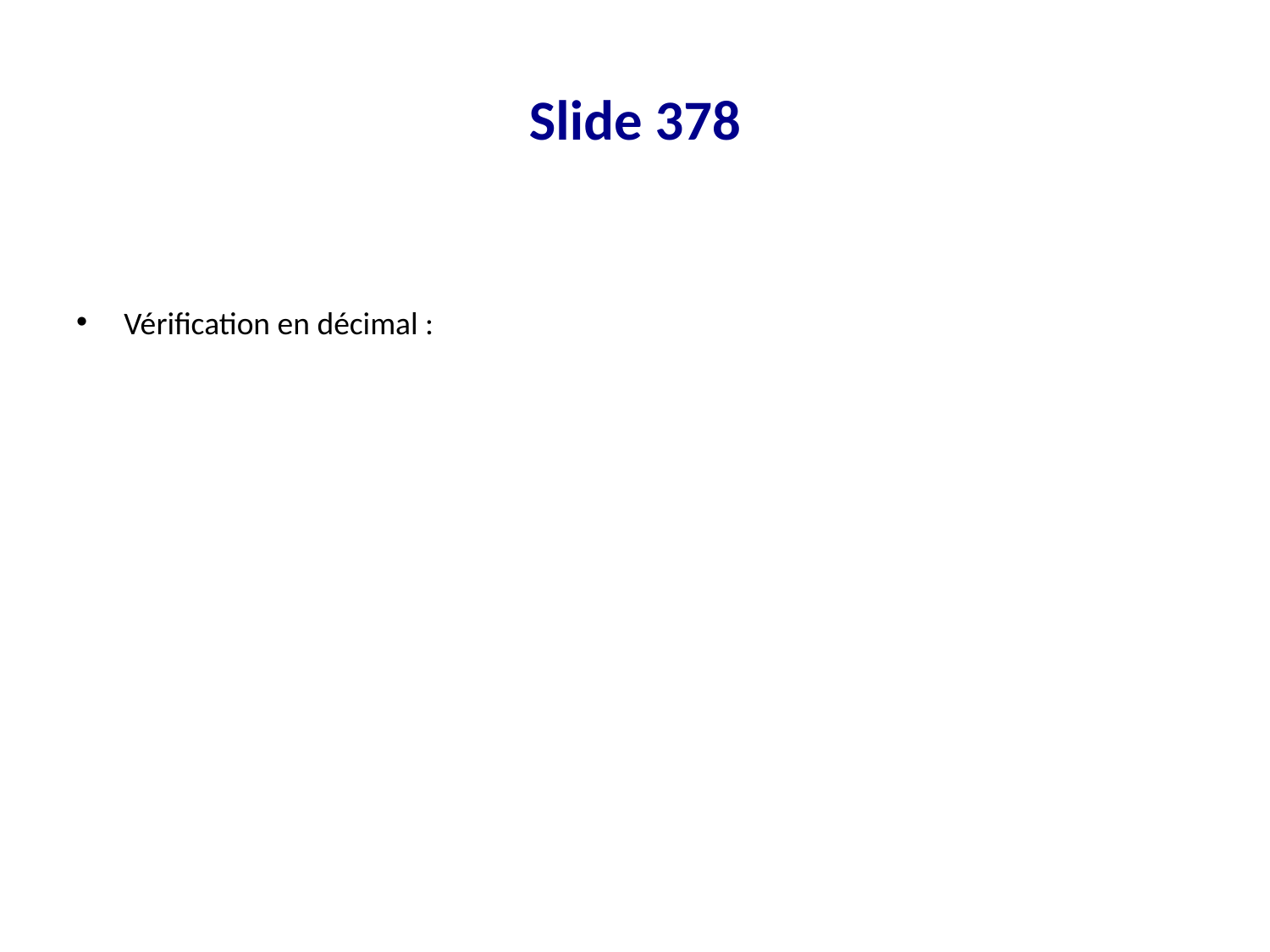

# Slide 378

Vérification en décimal :